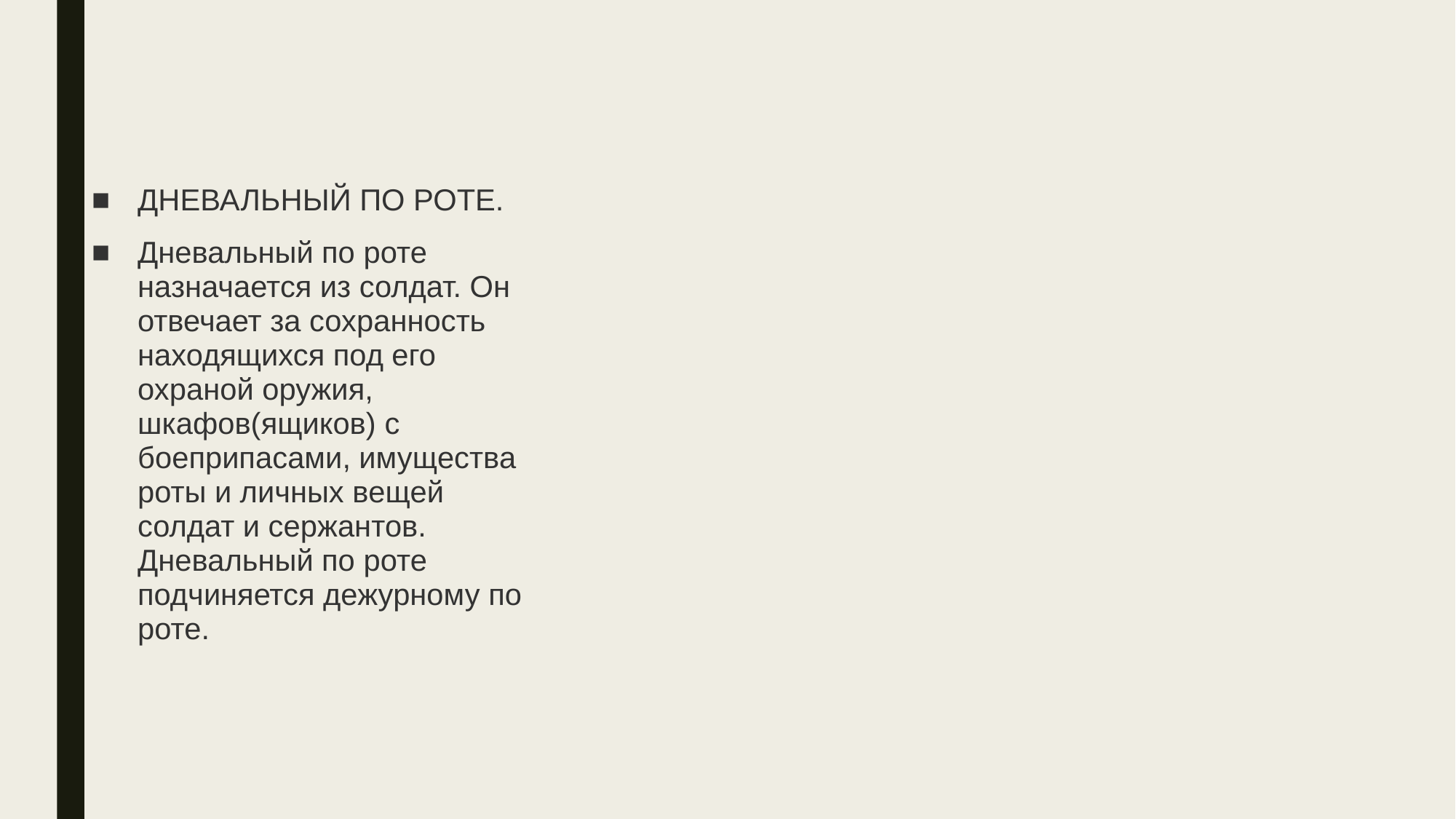

#
ДНЕВАЛЬНЫЙ ПО РОТЕ.
Дневальный по роте
назначается из солдат. Он
отвечает за сохранность
находящихся под его
охраной оружия,
шкафов(ящиков) с
боеприпасами, имущества
роты и личных вещей
солдат и сержантов.
Дневальный по роте
подчиняется дежурному по
роте.